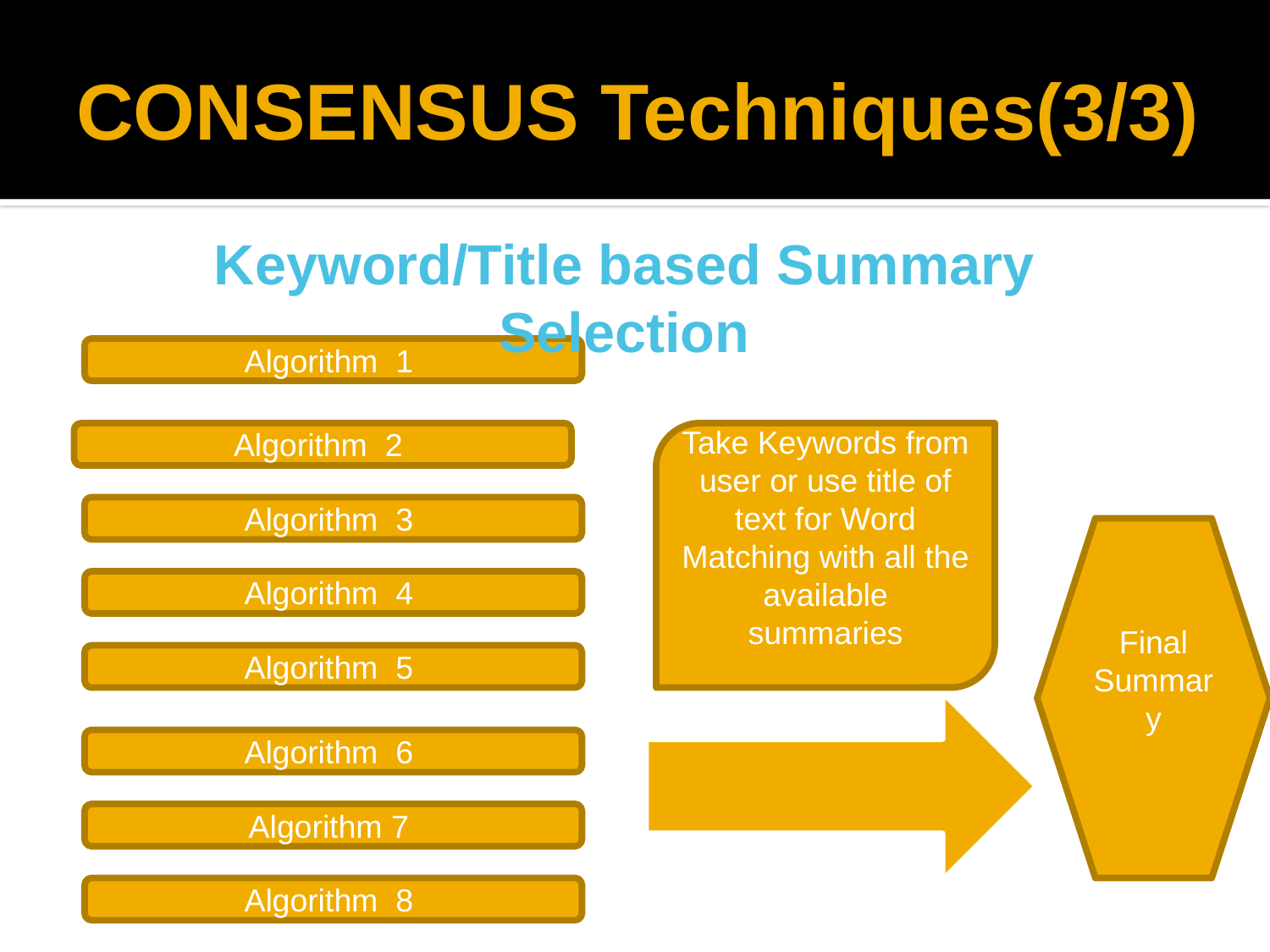

# CONSENSUS Techniques(3/3)
Keyword/Title based Summary Selection
Algorithm  1
Algorithm  2
Take Keywords from user or use title of text for Word Matching with all the available summaries

Algorithm  3
Final Summary

Algorithm  4
Algorithm  5

Algorithm  6
Algorithm 7
Algorithm  8